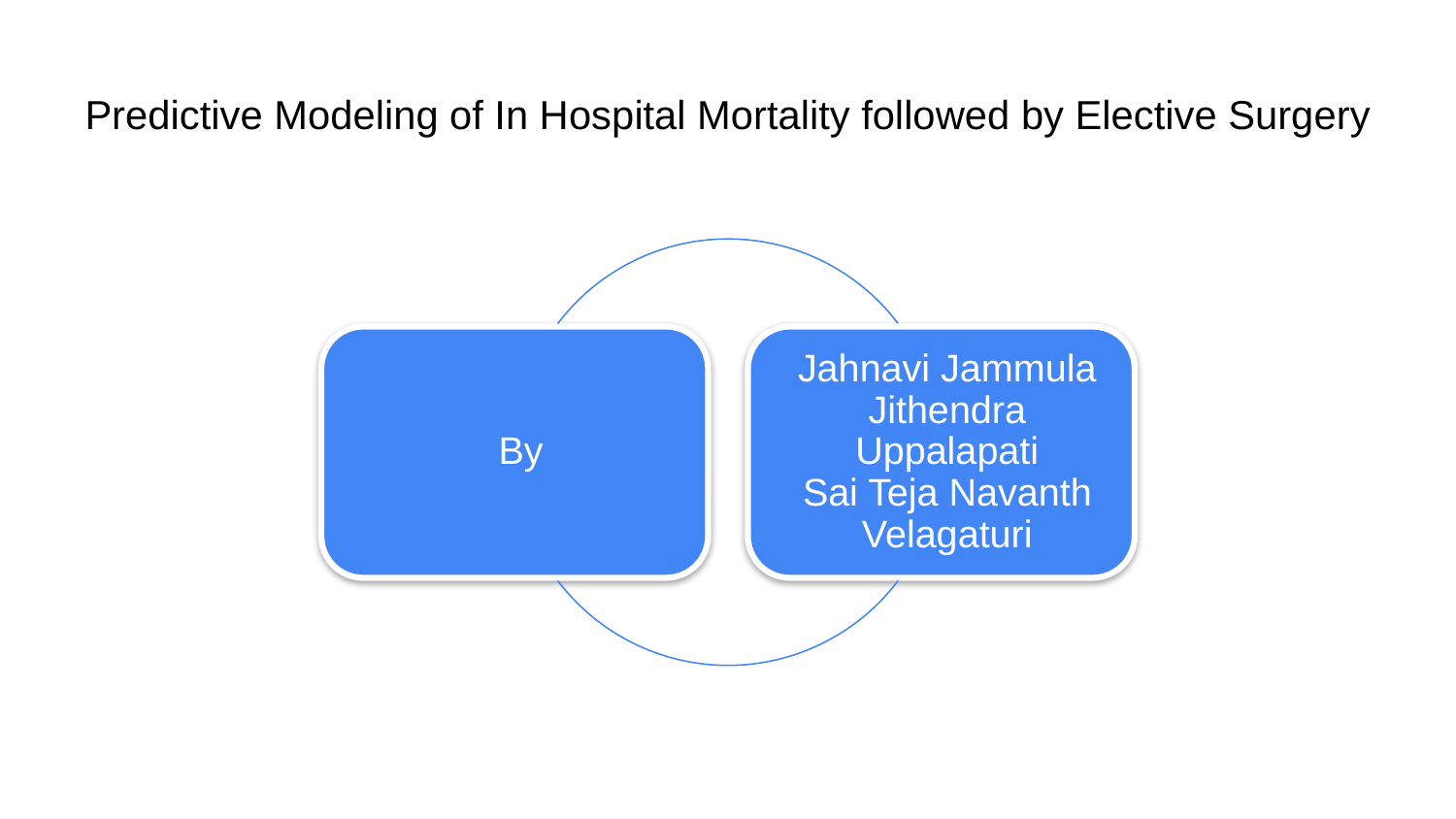

# Predictive Modeling of In Hospital Mortality followed by Elective Surgery
By
Jahnavi Jammula
Jithendra Uppalapati
Sai Teja Navanth Velagaturi